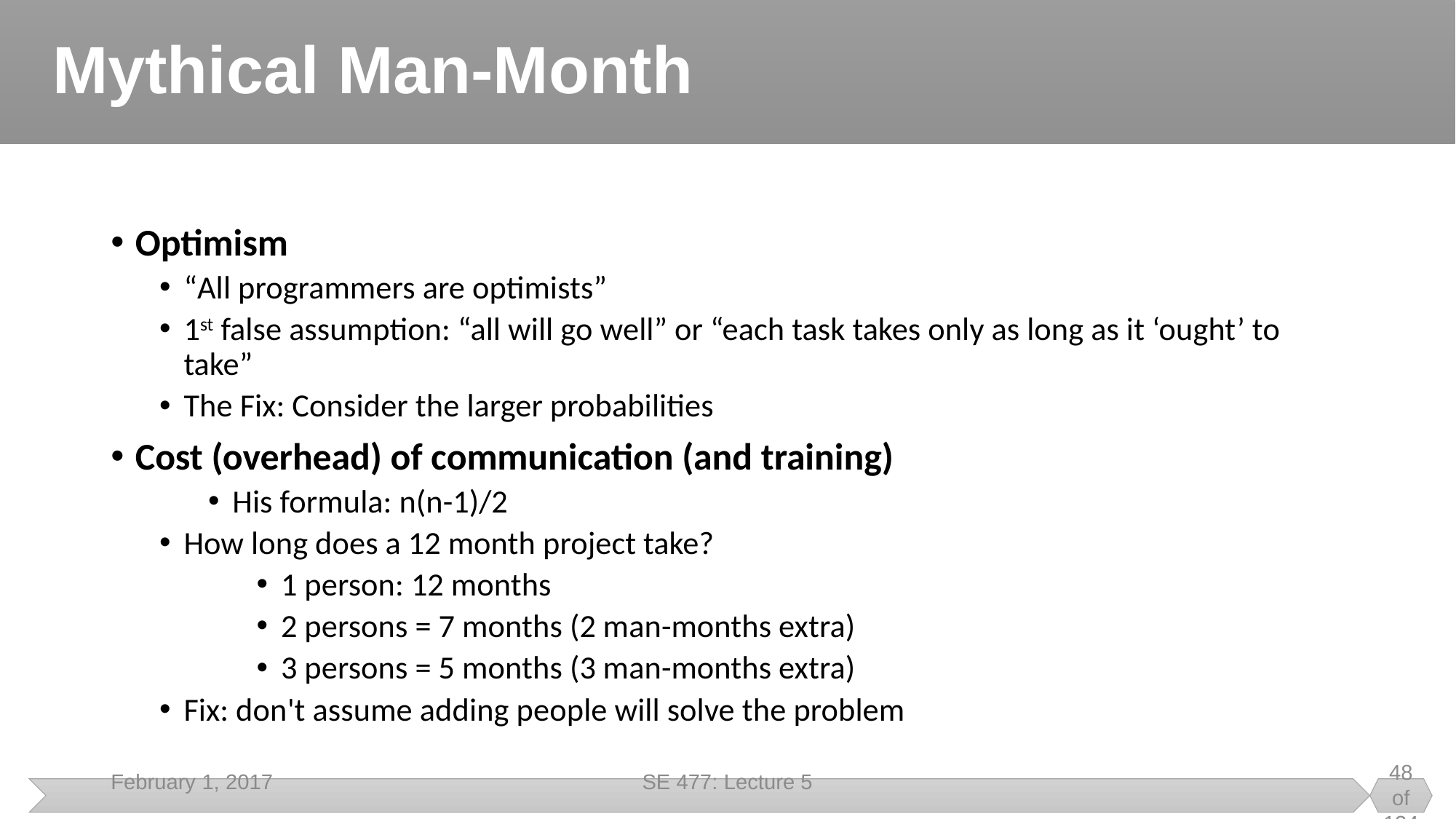

# Mythical Man-Month
Optimism
“All programmers are optimists”
1st false assumption: “all will go well” or “each task takes only as long as it ‘ought’ to take”
The Fix: Consider the larger probabilities
Cost (overhead) of communication (and training)
His formula: n(n-1)/2
How long does a 12 month project take?
1 person: 12 months
2 persons = 7 months (2 man-months extra)
3 persons = 5 months (3 man-months extra)
Fix: don't assume adding people will solve the problem
February 1, 2017
SE 477: Lecture 5
48 of 134